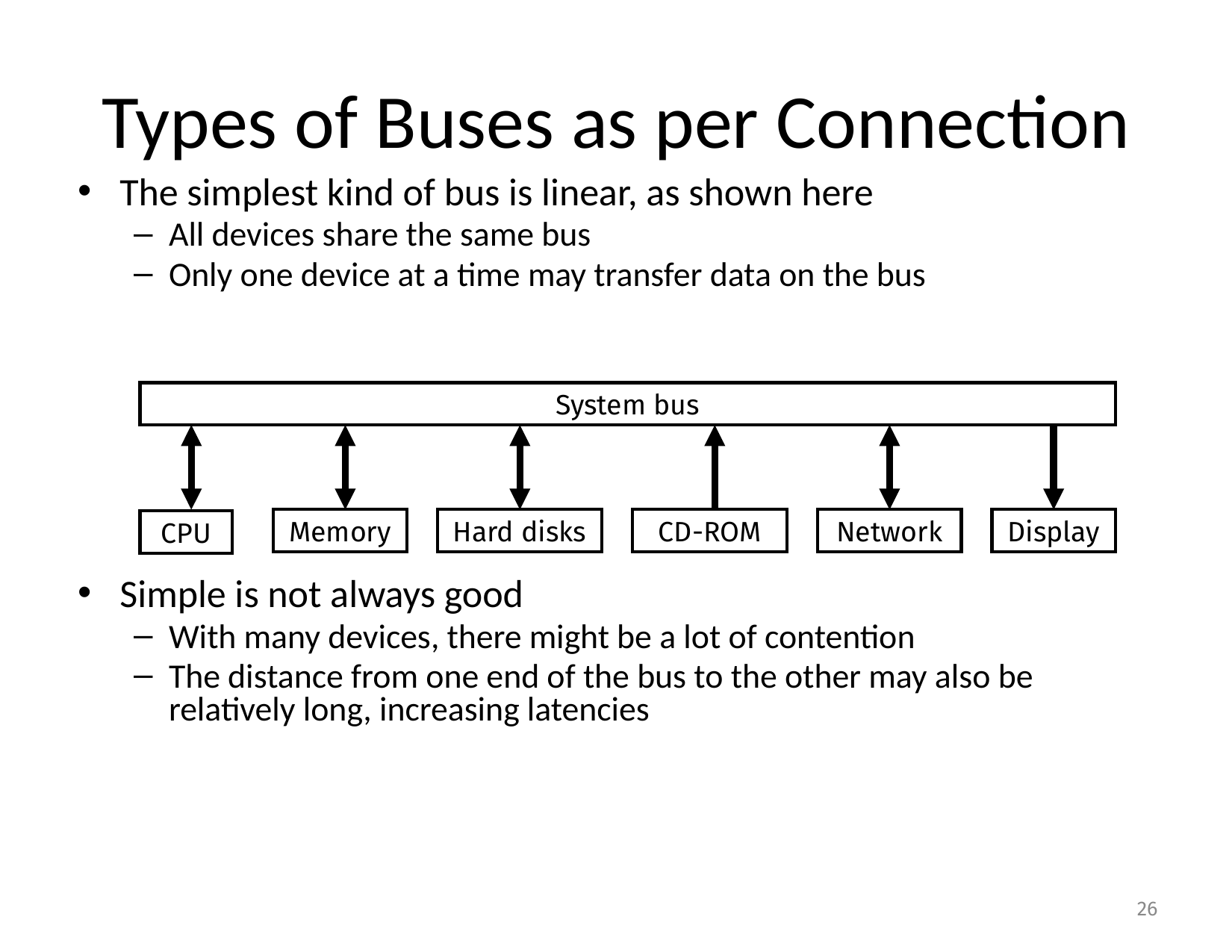

# Types of Buses as per Connection
The simplest kind of bus is linear, as shown here
All devices share the same bus
Only one device at a time may transfer data on the bus

Simple is not always good
With many devices, there might be a lot of contention
The distance from one end of the bus to the other may also be relatively long, increasing latencies

System bus
Memory
Hard disks
CD-ROM
Network
Display
CPU
26